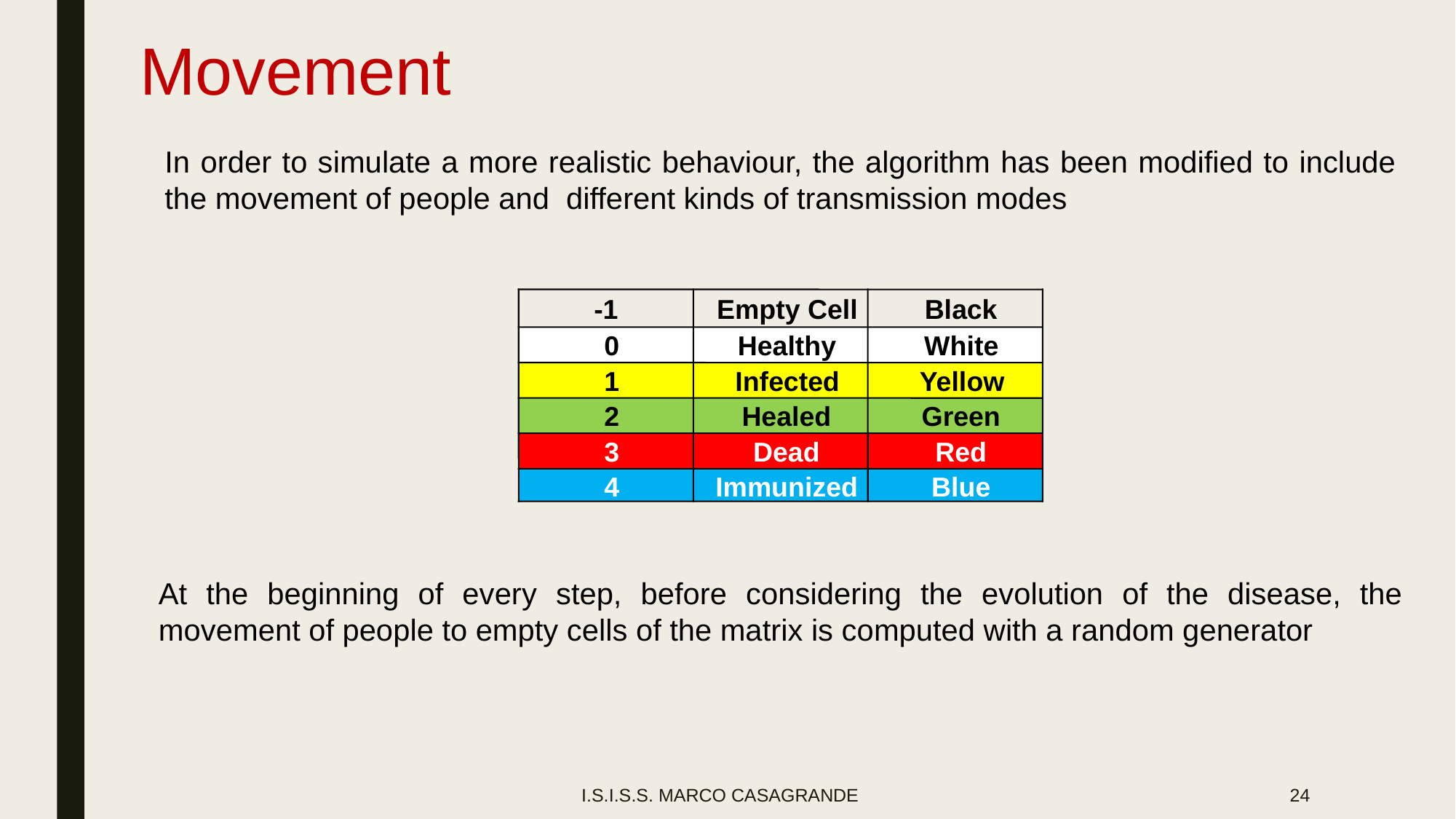

# Movement
In order to simulate a more realistic behaviour, the algorithm has been modified to include the movement of people and  different kinds of transmission modes

-1
Empty Cell
Black

0
Healthy
White

1
Infected
Yellow

2
Healed
Green

3
Dead
Red

4
Immunized
Blue

At the beginning of every step, before considering the evolution of the disease, the movement of people to empty cells of the matrix is computed with a random generator
I.S.I.S.S. MARCO CASAGRANDE
24